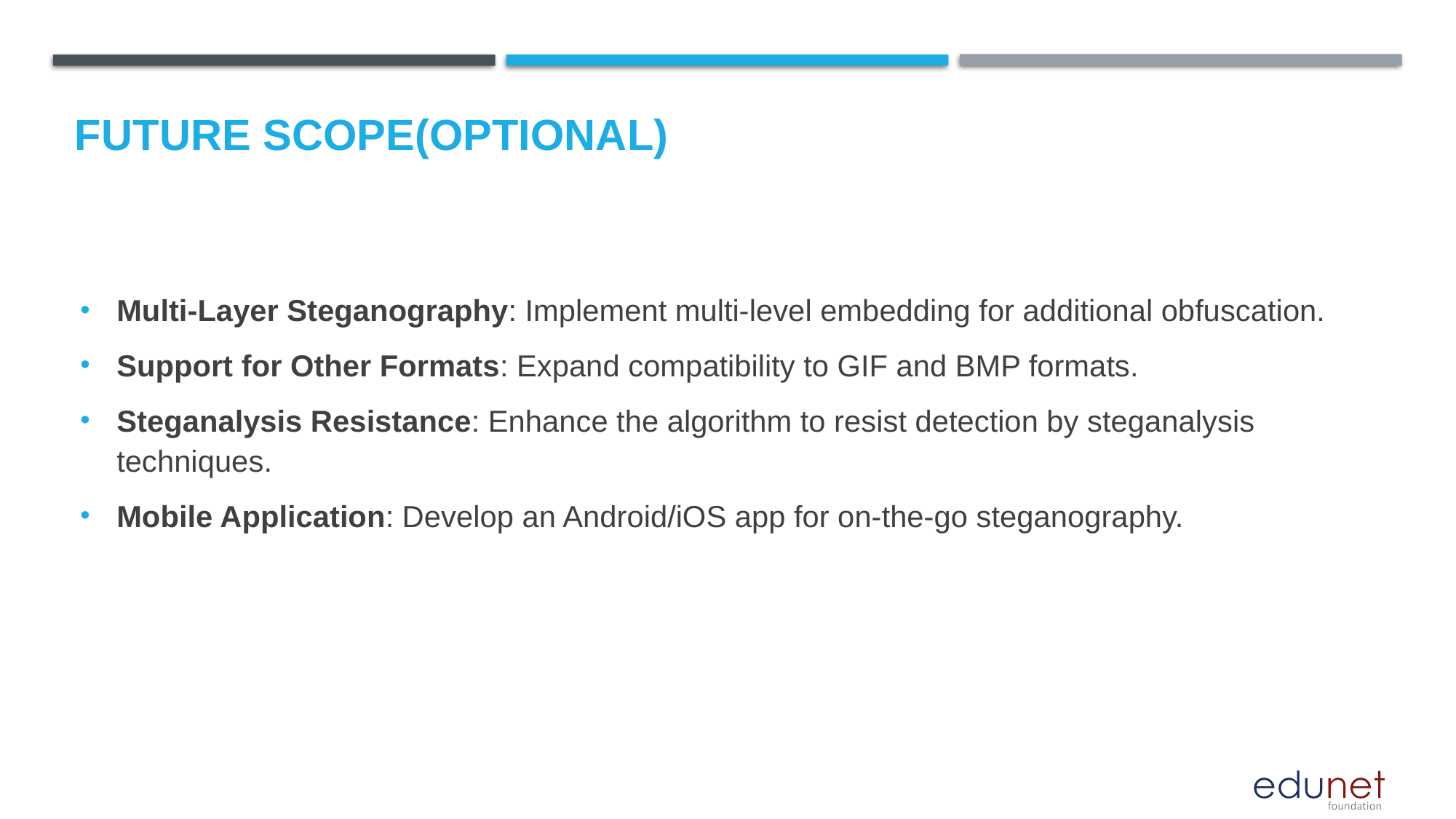

Future scope(optional)
Multi-Layer Steganography: Implement multi-level embedding for additional obfuscation.
Support for Other Formats: Expand compatibility to GIF and BMP formats.
Steganalysis Resistance: Enhance the algorithm to resist detection by steganalysis techniques.
Mobile Application: Develop an Android/iOS app for on-the-go steganography.